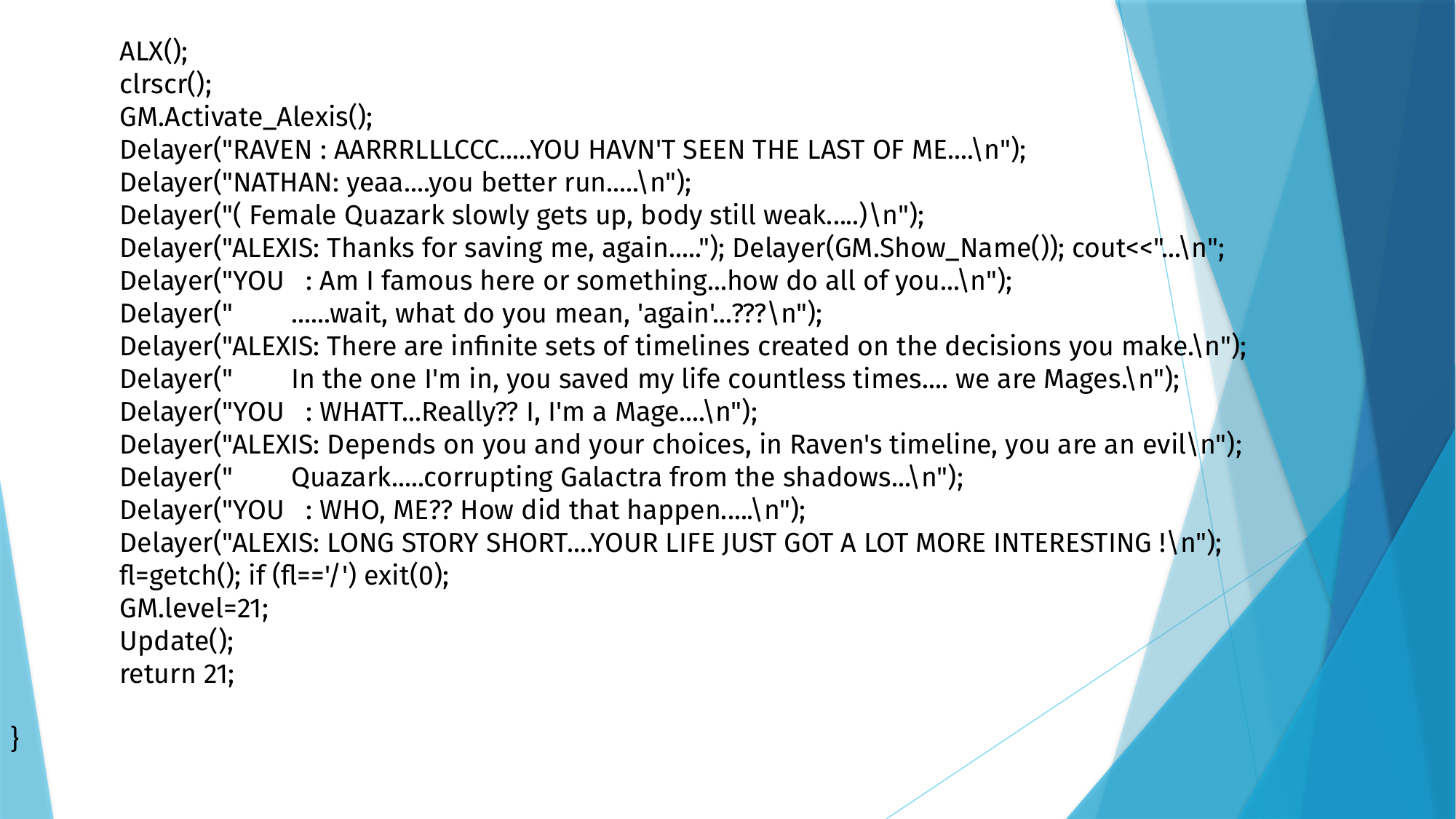

ALX();
	clrscr();
	GM.Activate_Alexis();
	Delayer("RAVEN : AARRRLLLCCC.....YOU HAVN'T SEEN THE LAST OF ME....\n");
	Delayer("NATHAN: yeaa....you better run.....\n");
	Delayer("( Female Quazark slowly gets up, body still weak.....)\n");
	Delayer("ALEXIS: Thanks for saving me, again....."); Delayer(GM.Show_Name()); cout<<"...\n";
	Delayer("YOU   : Am I famous here or something...how do all of you...\n");
	Delayer("        ......wait, what do you mean, 'again'...???\n");
	Delayer("ALEXIS: There are infinite sets of timelines created on the decisions you make.\n");
	Delayer("        In the one I'm in, you saved my life countless times.... we are Mages.\n");
	Delayer("YOU   : WHATT...Really?? I, I'm a Mage....\n");
	Delayer("ALEXIS: Depends on you and your choices, in Raven's timeline, you are an evil\n");
	Delayer("        Quazark.....corrupting Galactra from the shadows...\n");
	Delayer("YOU   : WHO, ME?? How did that happen.....\n");
	Delayer("ALEXIS: LONG STORY SHORT....YOUR LIFE JUST GOT A LOT MORE INTERESTING !\n");
	fl=getch(); if (fl=='/') exit(0);
	GM.level=21;
	Update();
	return 21;

}